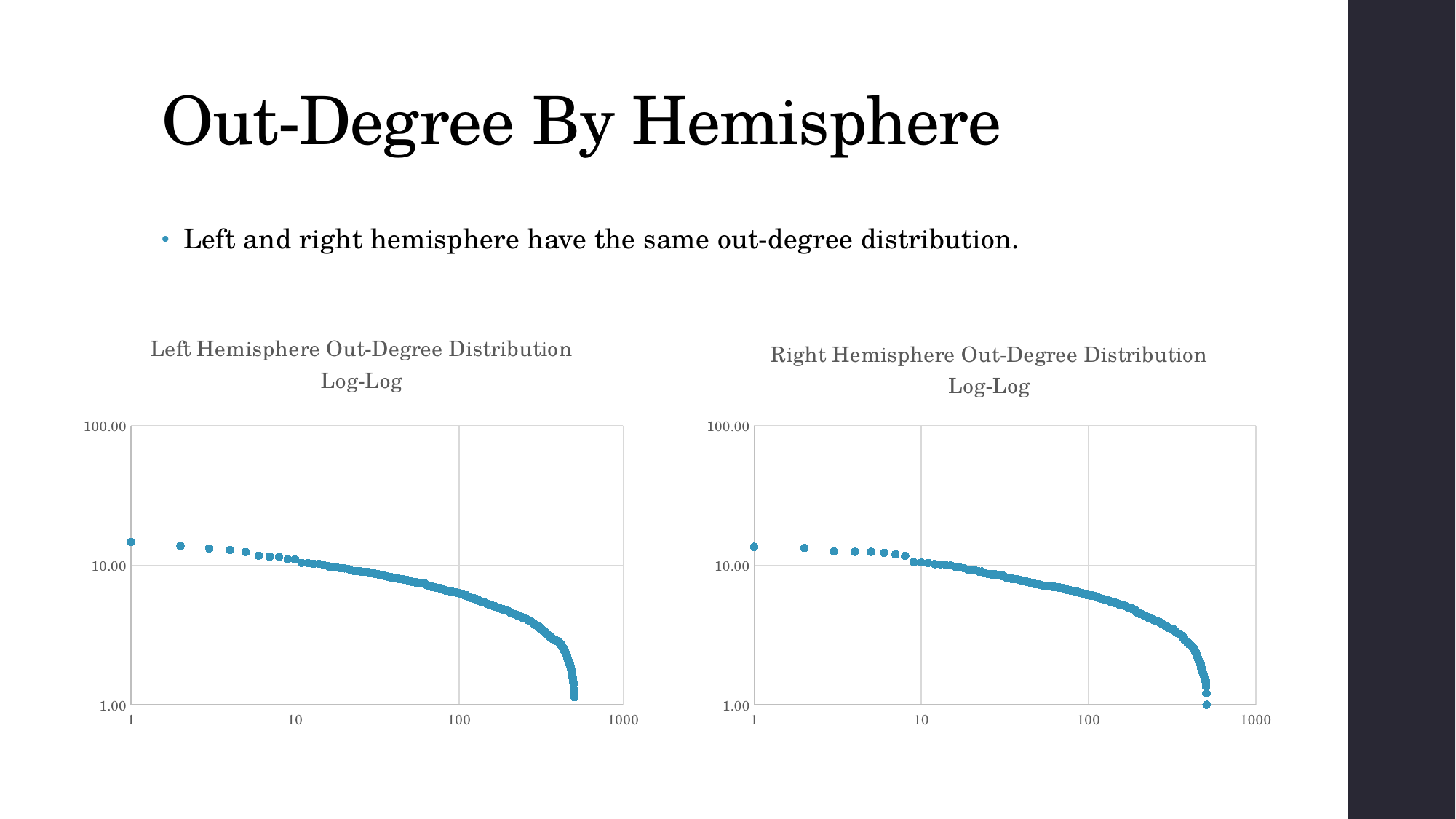

# Out-Degree By Hemisphere
Left and right hemisphere have the same out-degree distribution.

### Chart: Left Hemisphere Out-Degree Distribution Log-Log

| Category | Out Sorted |
|---|---|

### Chart: Right Hemisphere Out-Degree Distribution Log-Log

| Category | Out Sorted |
|---|---|